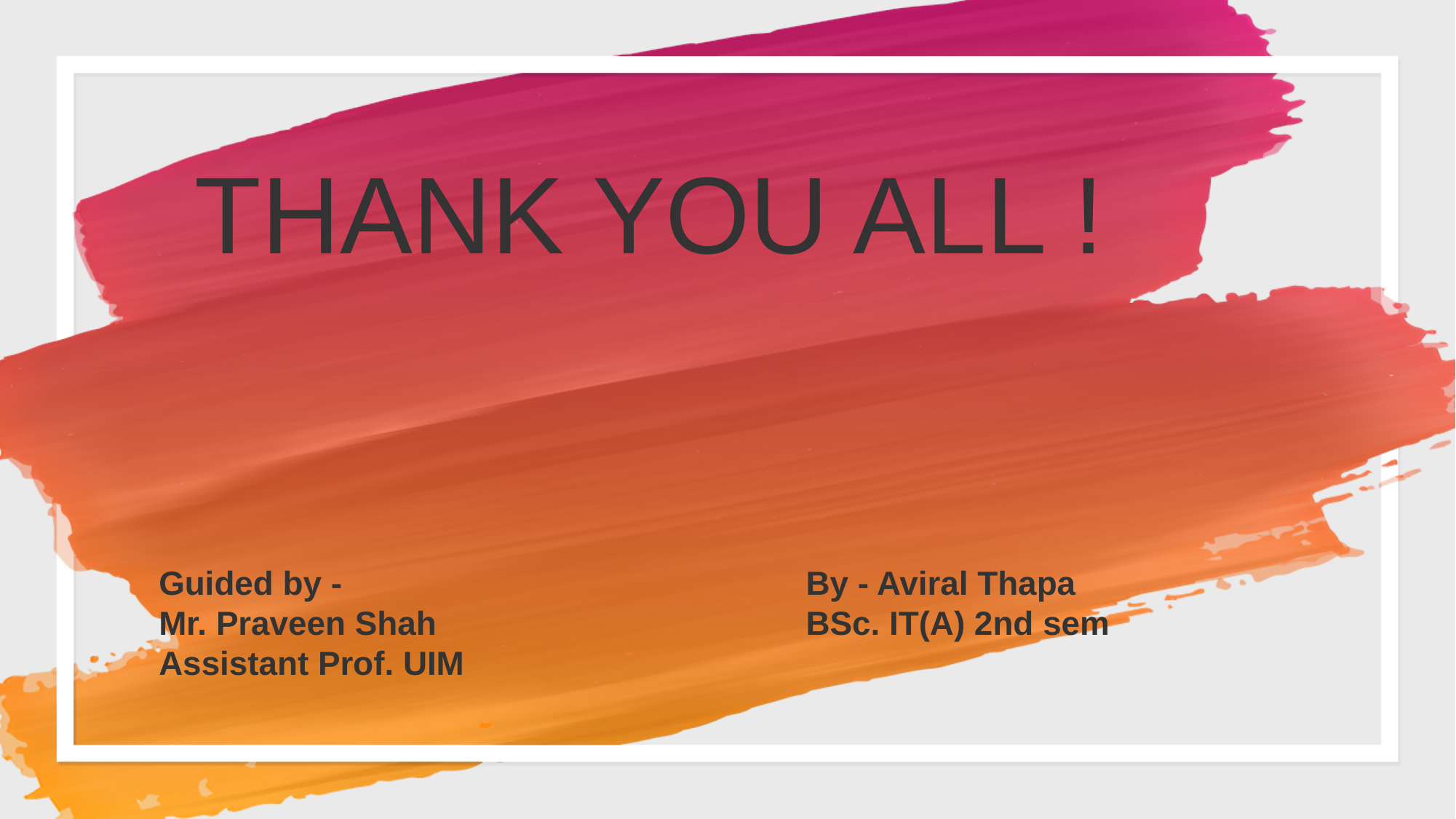

THANK YOU ALL !
Guided by -
Mr. Praveen Shah
Assistant Prof. UIM
            By - Aviral Thapa
            BSc. IT(A) 2nd sem